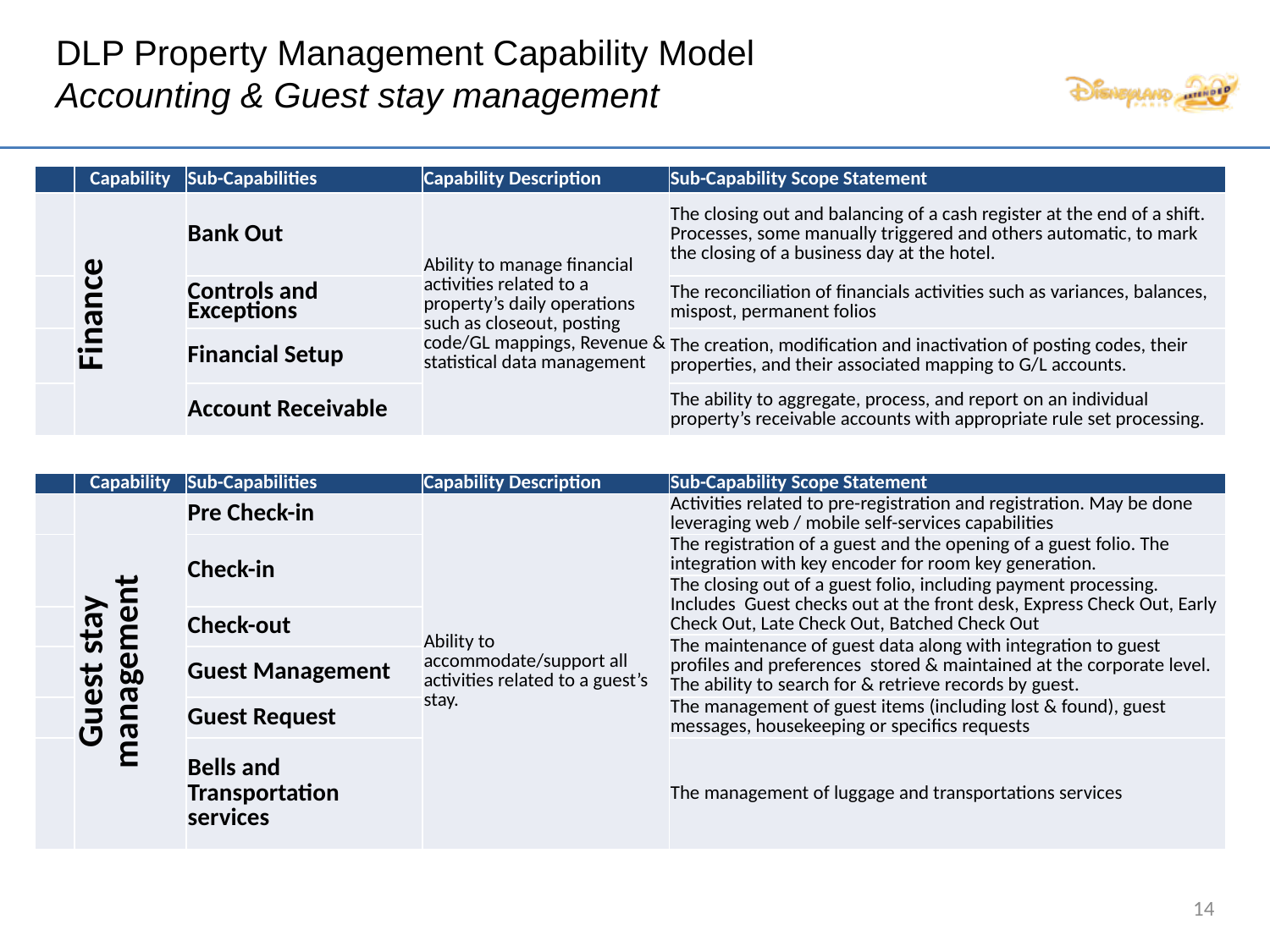

# DLP Property Management Capability Model Accounting & Guest stay management
|  | Capability | Sub-Capabilities | Capability Description | Sub-Capability Scope Statement |
| --- | --- | --- | --- | --- |
|  | Finance | Bank Out | Ability to manage financial activities related to a property’s daily operations such as closeout, posting code/GL mappings, Revenue & statistical data management | The closing out and balancing of a cash register at the end of a shift. Processes, some manually triggered and others automatic, to mark the closing of a business day at the hotel. |
|  |  | Controls and Exceptions |  | The reconciliation of financials activities such as variances, balances, mispost, permanent folios |
|  |  | Financial Setup |  | The creation, modification and inactivation of posting codes, their properties, and their associated mapping to G/L accounts. |
|  |  | Account Receivable |  | The ability to aggregate, process, and report on an individual property’s receivable accounts with appropriate rule set processing. |
|  | Capability | Sub-Capabilities | Capability Description | Sub-Capability Scope Statement |
| --- | --- | --- | --- | --- |
|  | Guest stay management | Pre Check-in | Ability to accommodate/support all activities related to a guest’s stay. | Activities related to pre-registration and registration. May be done leveraging web / mobile self-services capabilities |
|  |  | Check-in |  | The registration of a guest and the opening of a guest folio. The integration with key encoder for room key generation. |
|  |  |  |  | The closing out of a guest folio, including payment processing. Includes Guest checks out at the front desk, Express Check Out, Early Check Out, Late Check Out, Batched Check Out |
|  |  | Check-out |  |  |
|  |  |  |  | The maintenance of guest data along with integration to guest profiles and preferences stored & maintained at the corporate level. The ability to search for & retrieve records by guest. |
|  |  | Guest Management |  |  |
|  |  | Guest Request |  | The management of guest items (including lost & found), guest messages, housekeeping or specifics requests |
|  |  | Bells and Transportation services |  | The management of luggage and transportations services |
14